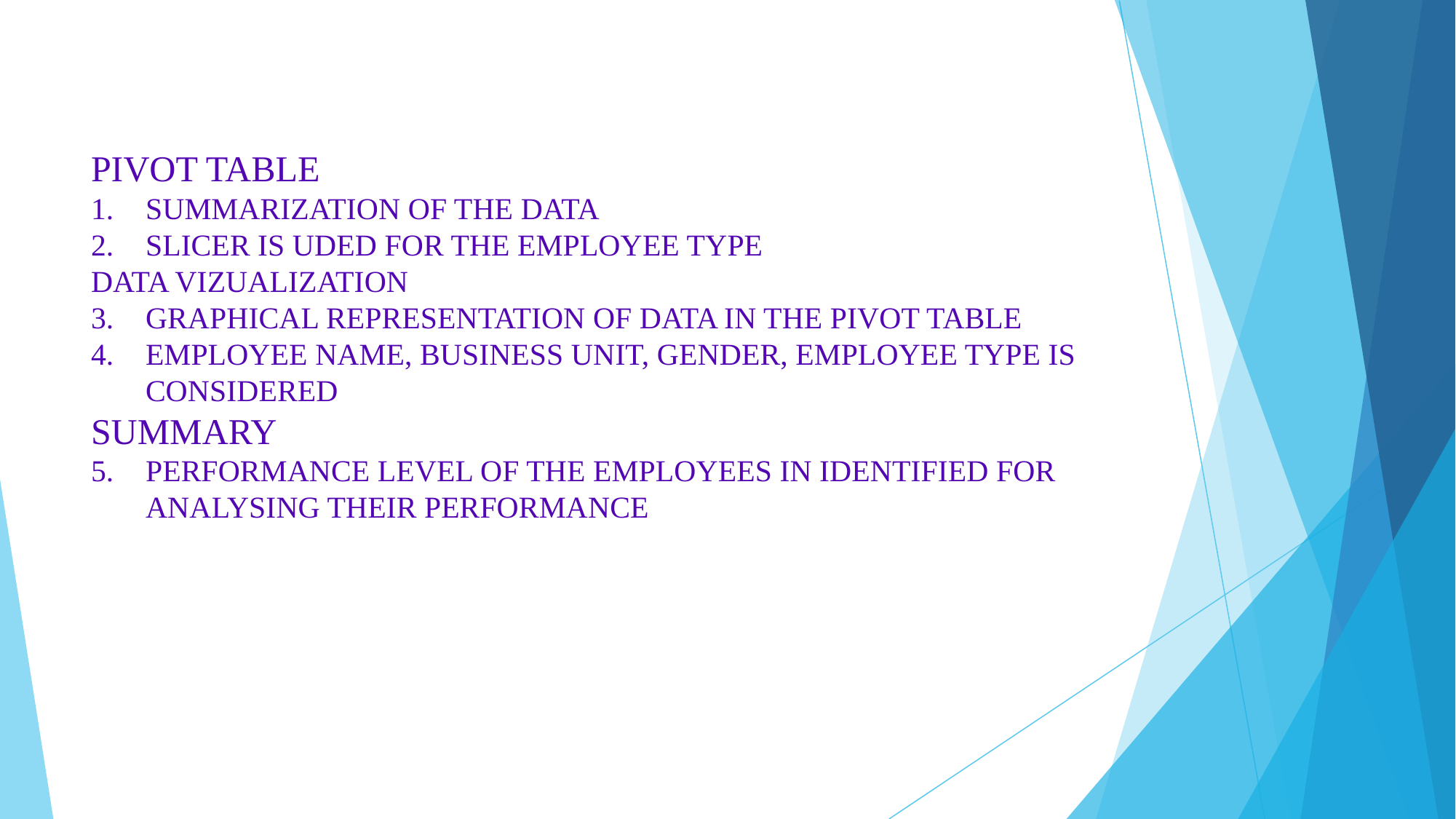

PIVOT TABLE
SUMMARIZATION OF THE DATA
SLICER IS UDED FOR THE EMPLOYEE TYPE
DATA VIZUALIZATION
GRAPHICAL REPRESENTATION OF DATA IN THE PIVOT TABLE
EMPLOYEE NAME, BUSINESS UNIT, GENDER, EMPLOYEE TYPE IS CONSIDERED
SUMMARY
PERFORMANCE LEVEL OF THE EMPLOYEES IN IDENTIFIED FOR ANALYSING THEIR PERFORMANCE